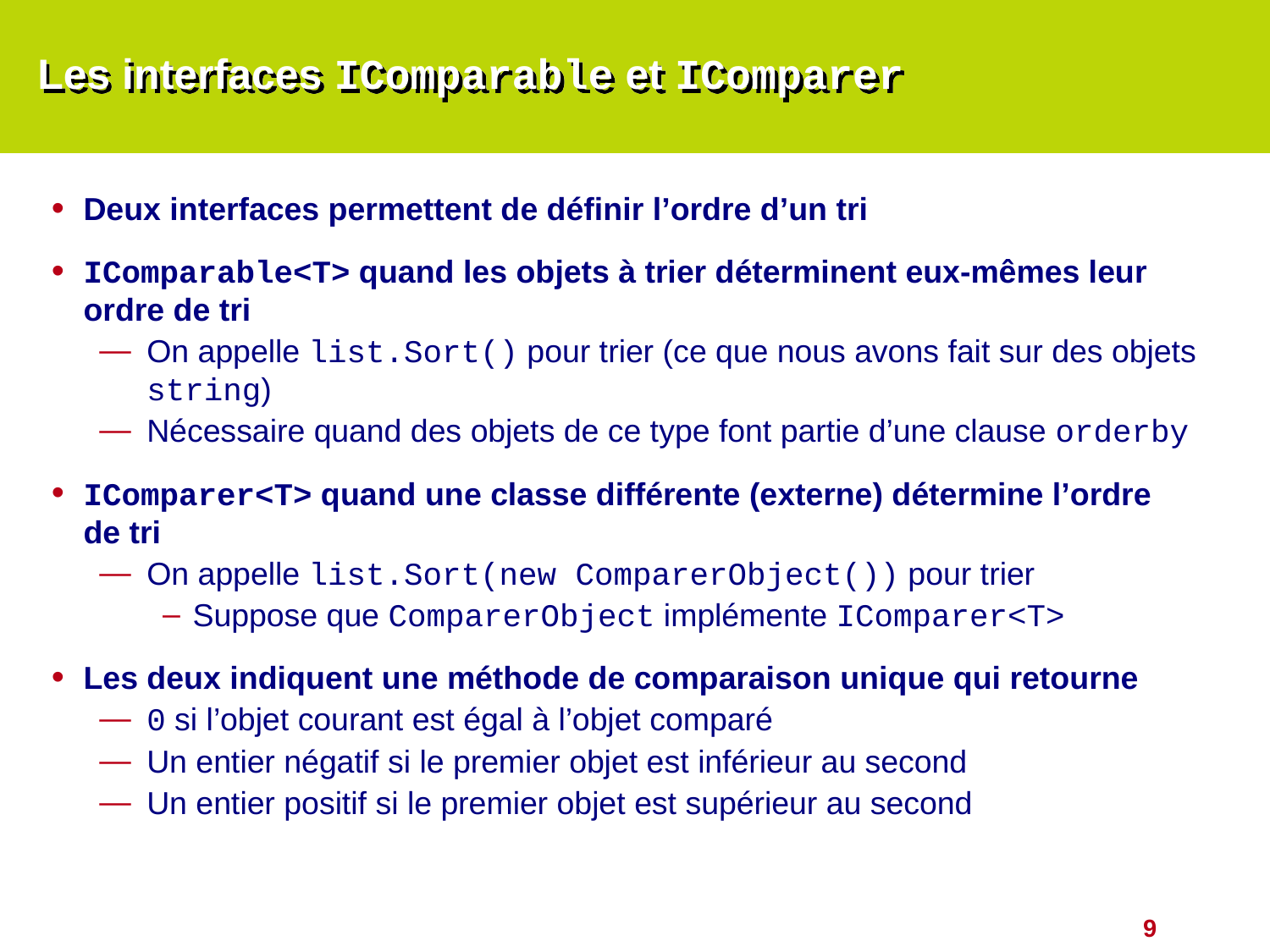

# Les interfaces IComparable et IComparer
Deux interfaces permettent de définir l’ordre d’un tri
IComparable<T> quand les objets à trier déterminent eux-mêmes leur ordre de tri
On appelle list.Sort() pour trier (ce que nous avons fait sur des objets string)
Nécessaire quand des objets de ce type font partie d’une clause orderby
IComparer<T> quand une classe différente (externe) détermine l’ordre
de tri
On appelle list.Sort(new ComparerObject()) pour trier
Suppose que ComparerObject implémente IComparer<T>
Les deux indiquent une méthode de comparaison unique qui retourne
0 si l’objet courant est égal à l’objet comparé
Un entier négatif si le premier objet est inférieur au second
Un entier positif si le premier objet est supérieur au second